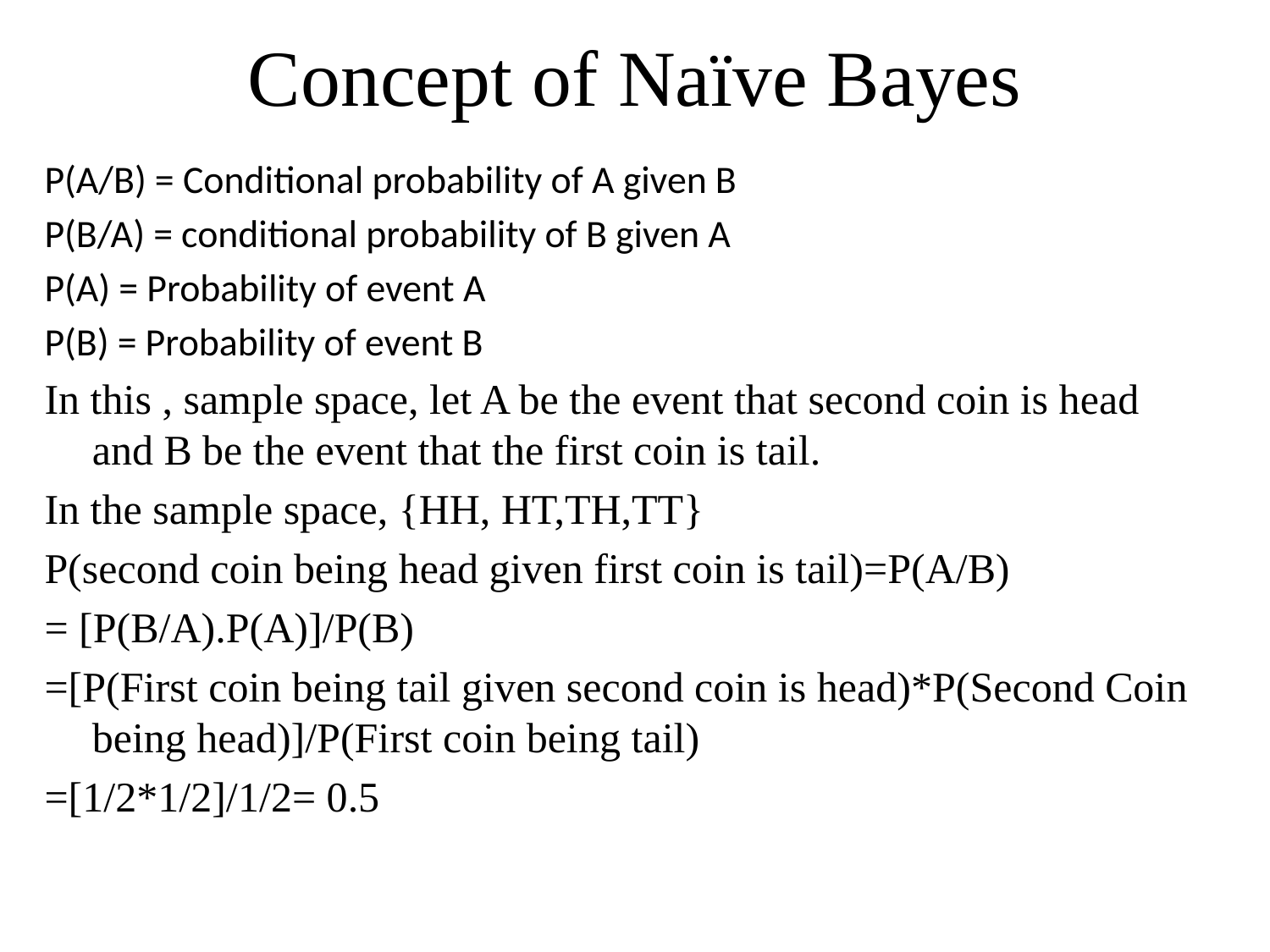

# Concept of Naïve Bayes
P(A/B) = Conditional probability of A given B
P(B/A) = conditional probability of B given A
P(A) = Probability of event A
P(B) = Probability of event B
In this , sample space, let A be the event that second coin is head and B be the event that the first coin is tail.
In the sample space, {HH, HT,TH,TT}
P(second coin being head given first coin is tail)=P(A/B)
= [P(B/A).P(A)]/P(B)
=[P(First coin being tail given second coin is head)*P(Second Coin being head)]/P(First coin being tail)
=[1/2*1/2]/1/2= 0.5